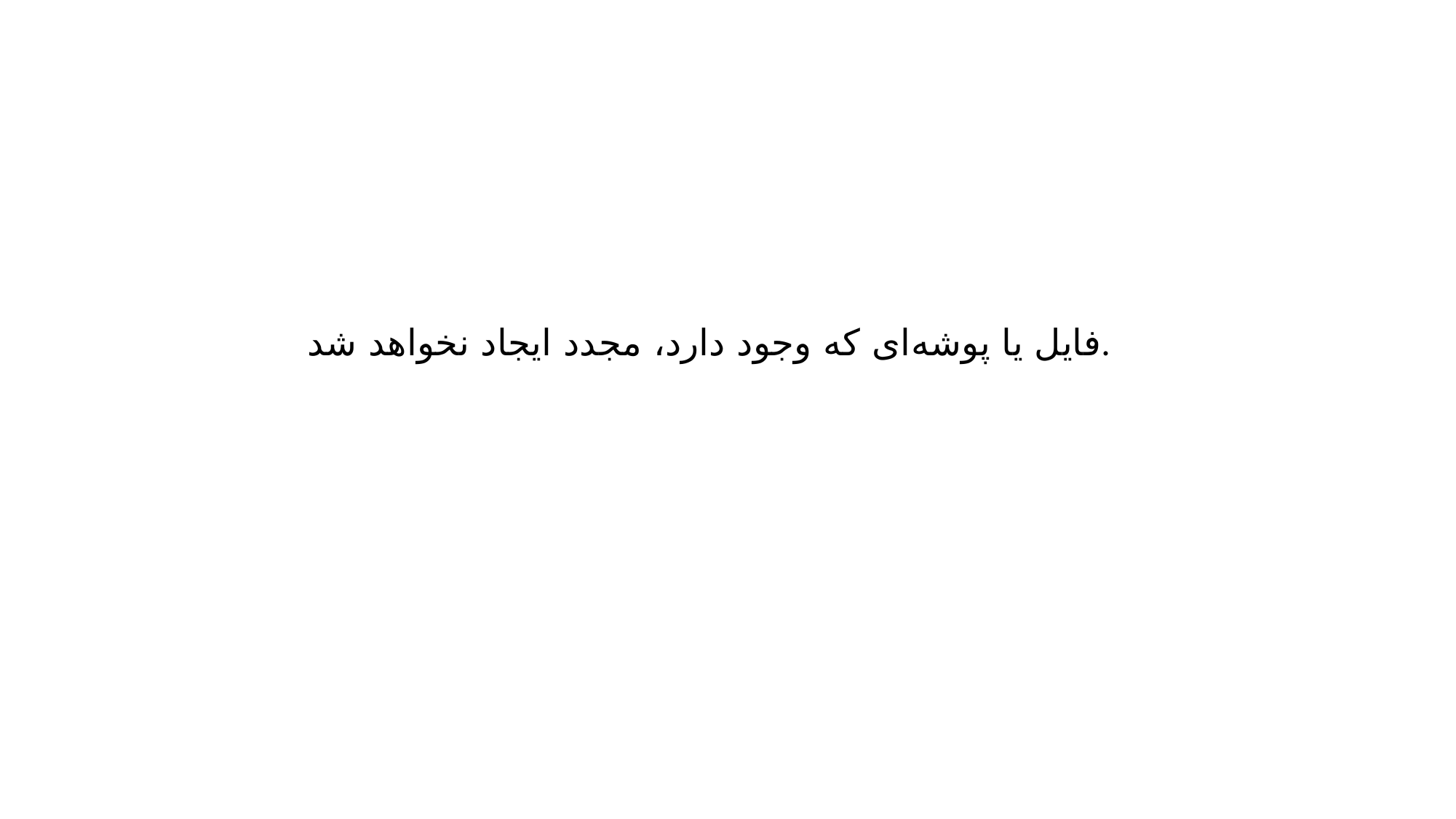

فایل یا پوشه‌ای که وجود دارد، مجدد ایجاد نخواهد شد.